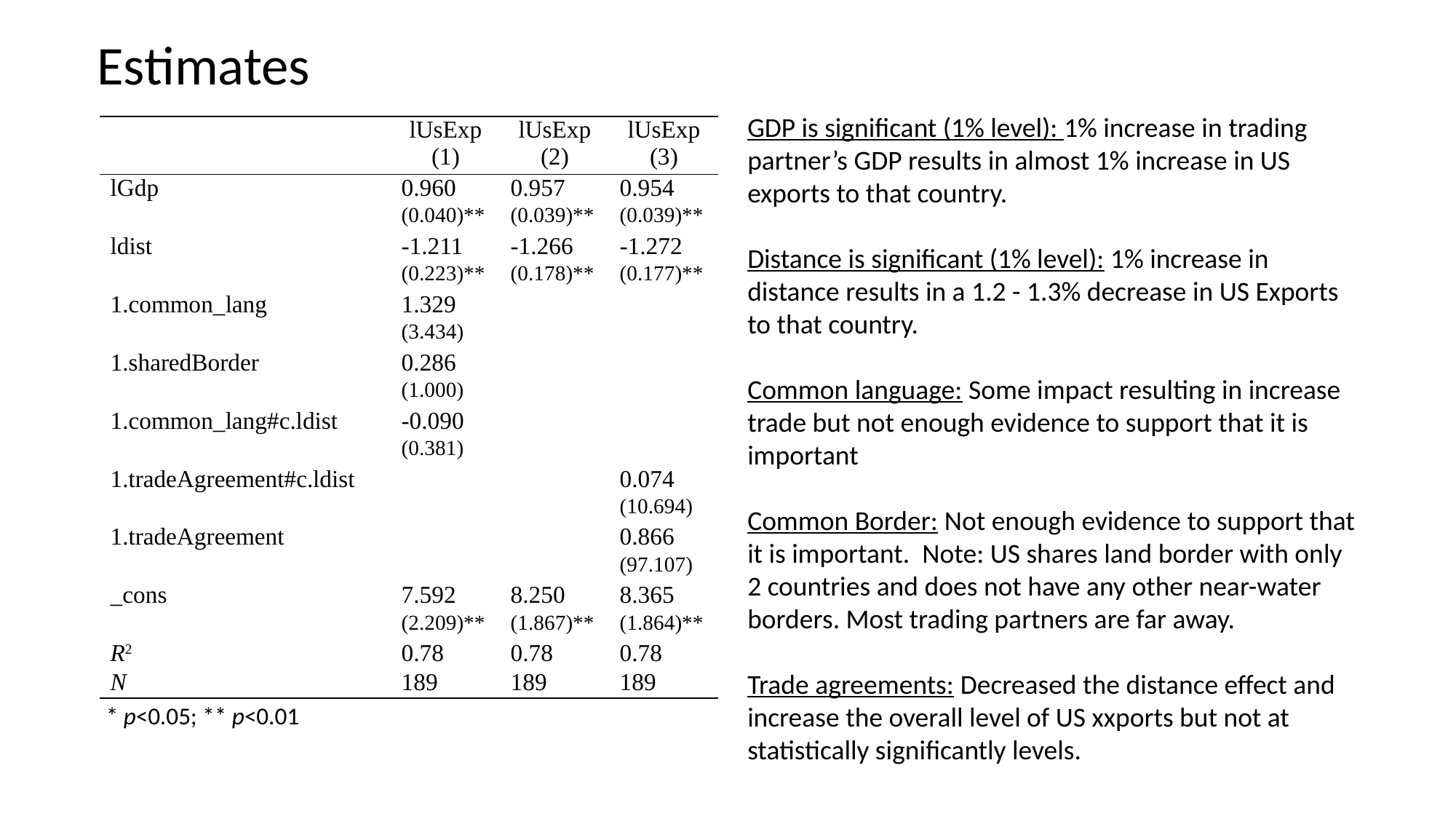

# Estimates
GDP is significant (1% level): 1% increase in trading partner’s GDP results in almost 1% increase in US exports to that country.

Distance is significant (1% level): 1% increase in distance results in a 1.2 - 1.3% decrease in US Exports to that country.

Common language: Some impact resulting in increase trade but not enough evidence to support that it is important

Common Border: Not enough evidence to support that it is important.  Note: US shares land border with only 2 countries and does not have any other near-water borders. Most trading partners are far away.

Trade agreements: Decreased the distance effect and increase the overall level of US xxports but not at statistically significantly levels.
|  | lUsExp (1) | lUsExp (2) | lUsExp (3) |
| --- | --- | --- | --- |
| lGdp | 0.960 | 0.957 | 0.954 |
|  | (0.040)\*\* | (0.039)\*\* | (0.039)\*\* |
| ldist | -1.211 | -1.266 | -1.272 |
|  | (0.223)\*\* | (0.178)\*\* | (0.177)\*\* |
| 1.common\_lang | 1.329 |  |  |
|  | (3.434) |  |  |
| 1.sharedBorder | 0.286 |  |  |
|  | (1.000) |  |  |
| 1.common\_lang#c.ldist | -0.090 |  |  |
|  | (0.381) |  |  |
| 1.tradeAgreement#c.ldist |  |  | 0.074 |
|  |  |  | (10.694) |
| 1.tradeAgreement |  |  | 0.866 |
|  |  |  | (97.107) |
| \_cons | 7.592 | 8.250 | 8.365 |
|  | (2.209)\*\* | (1.867)\*\* | (1.864)\*\* |
| R2 | 0.78 | 0.78 | 0.78 |
| N | 189 | 189 | 189 |
* p<0.05; ** p<0.01